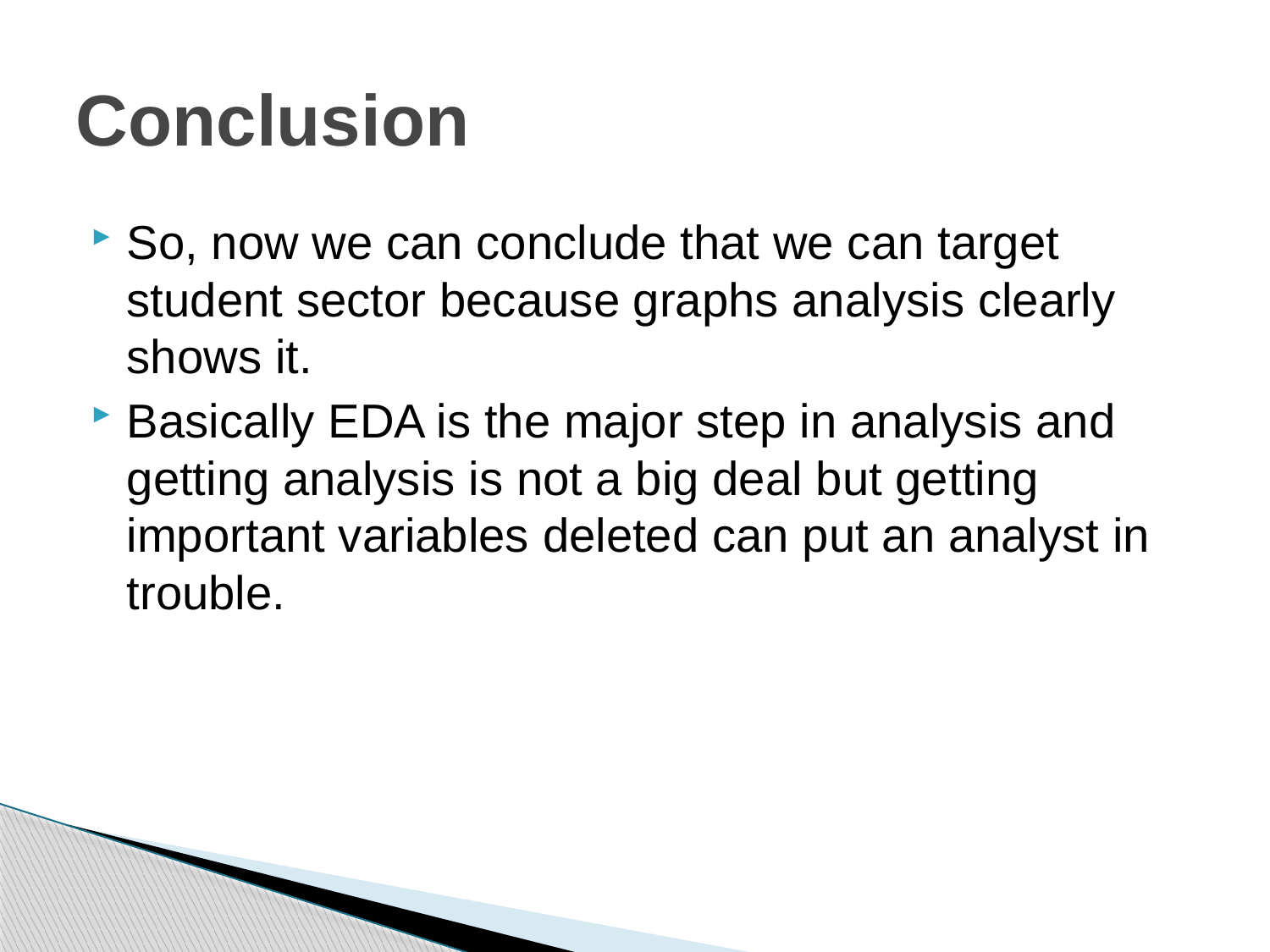

# Conclusion
So, now we can conclude that we can target student sector because graphs analysis clearly shows it.
Basically EDA is the major step in analysis and getting analysis is not a big deal but getting important variables deleted can put an analyst in trouble.